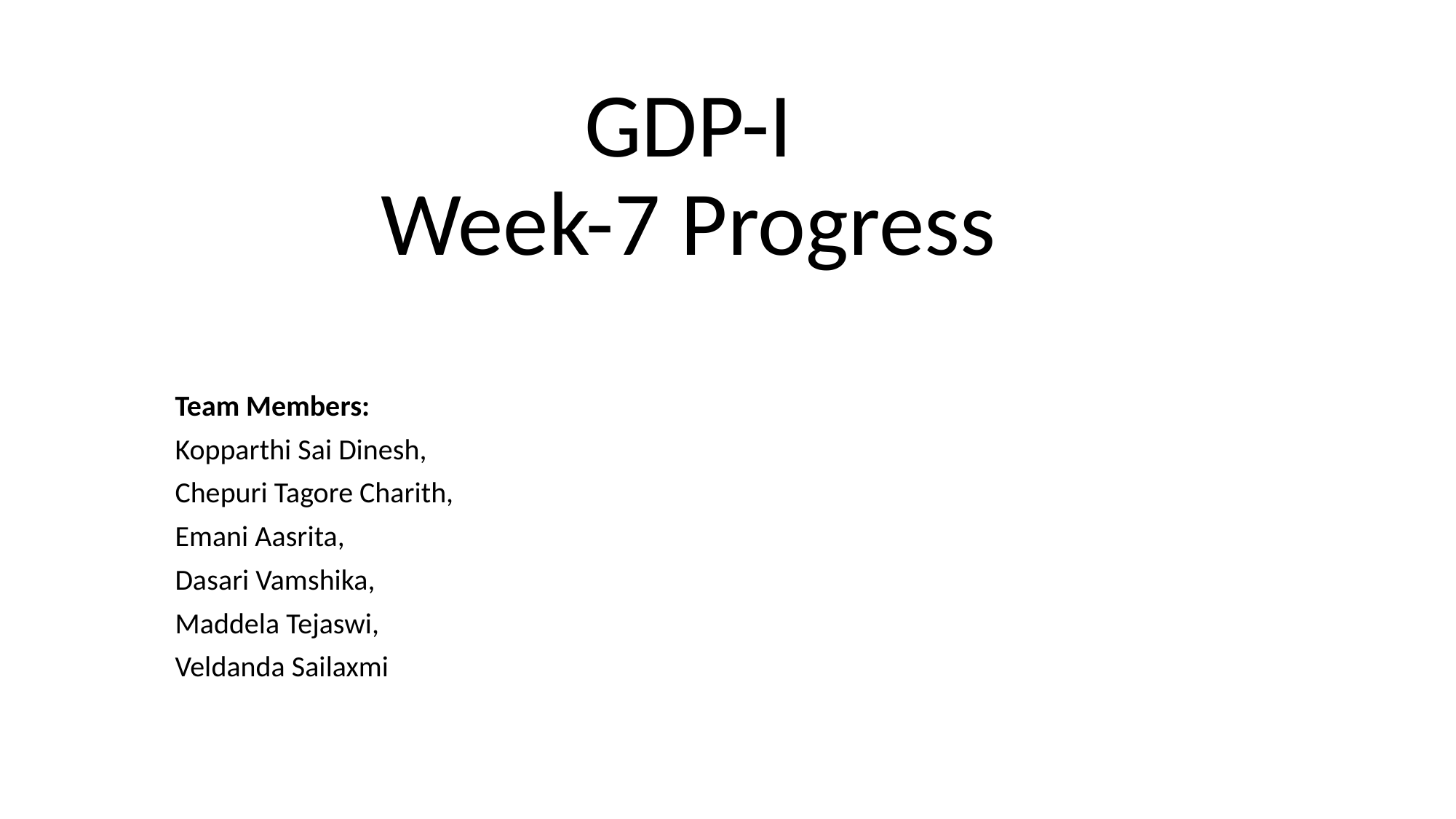

# GDP-I Week-7 Progress
Team Members:
Kopparthi Sai Dinesh,
Chepuri Tagore Charith,
Emani Aasrita,
Dasari Vamshika,
Maddela Tejaswi,
Veldanda Sailaxmi